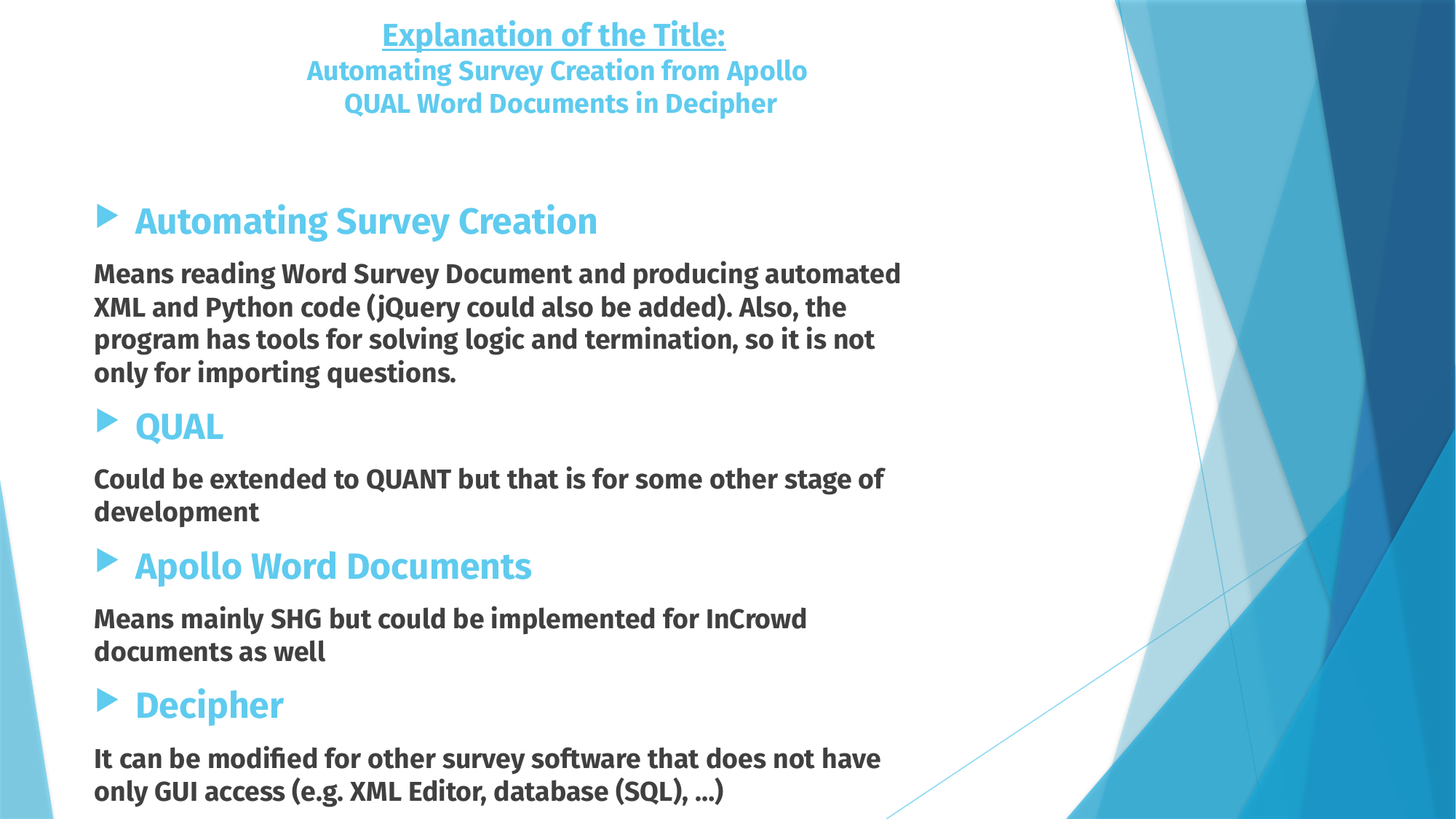

# Explanation of the Title: Automating Survey Creation from Apollo QUAL Word Documents in Decipher
Automating Survey Creation
Means reading Word Survey Document and producing automated XML and Python code (jQuery could also be added). Also, the program has tools for solving logic and termination, so it is not only for importing questions.
QUAL
Could be extended to QUANT but that is for some other stage of development
Apollo Word Documents
Means mainly SHG but could be implemented for InCrowd documents as well
Decipher
It can be modified for other survey software that does not have only GUI access (e.g. XML Editor, database (SQL), …)